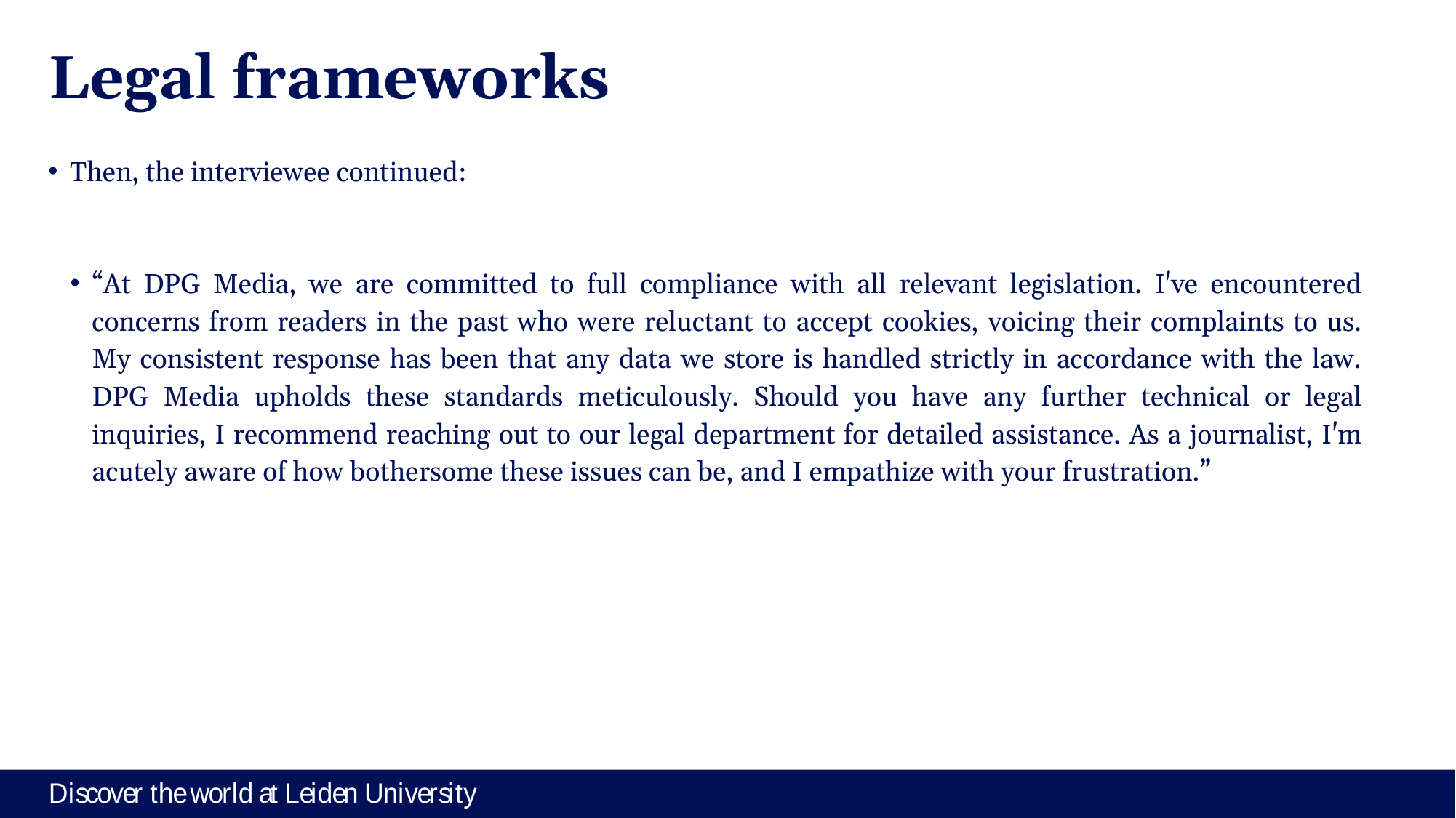

# Legal frameworks
Then, the interviewee continued:

“At DPG Media, we are committed to full compliance with all relevant legislation. I've encountered concerns from readers in the past who were reluctant to accept cookies, voicing their complaints to us. My consistent response has been that any data we store is handled strictly in accordance with the law. DPG Media upholds these standards meticulously. Should you have any further technical or legal inquiries, I recommend reaching out to our legal department for detailed assistance. As a journalist, I'm acutely aware of how bothersome these issues can be, and I empathize with your frustration.”